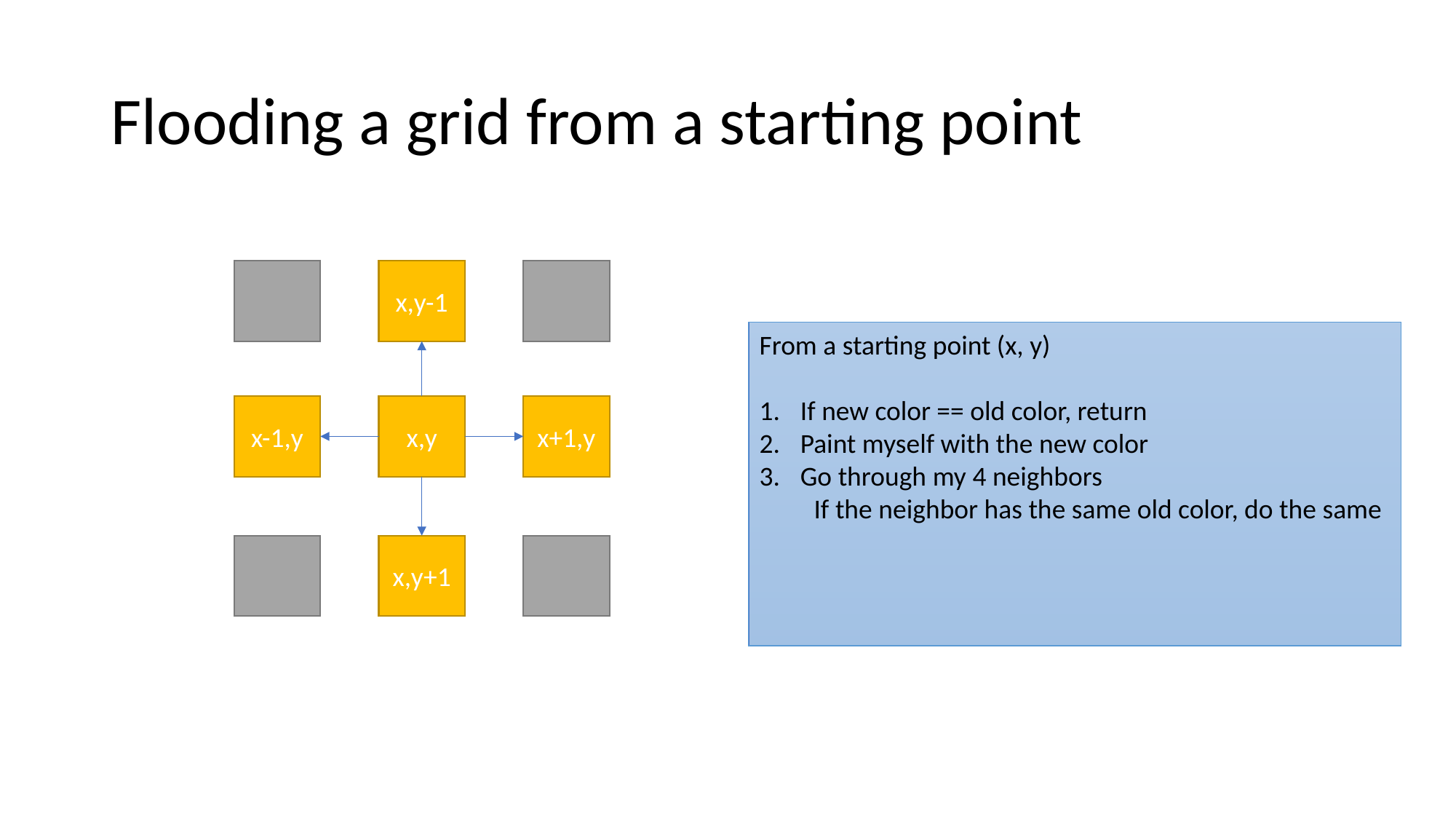

# Flooding a grid from a starting point

x,y-1

From a starting point (x, y)

If new color == old color, return
Paint myself with the new color
Go through my 4 neighbors
If the neighbor has the same old color, do the same

x-1,y
x,y
x+1,y

x,y+1